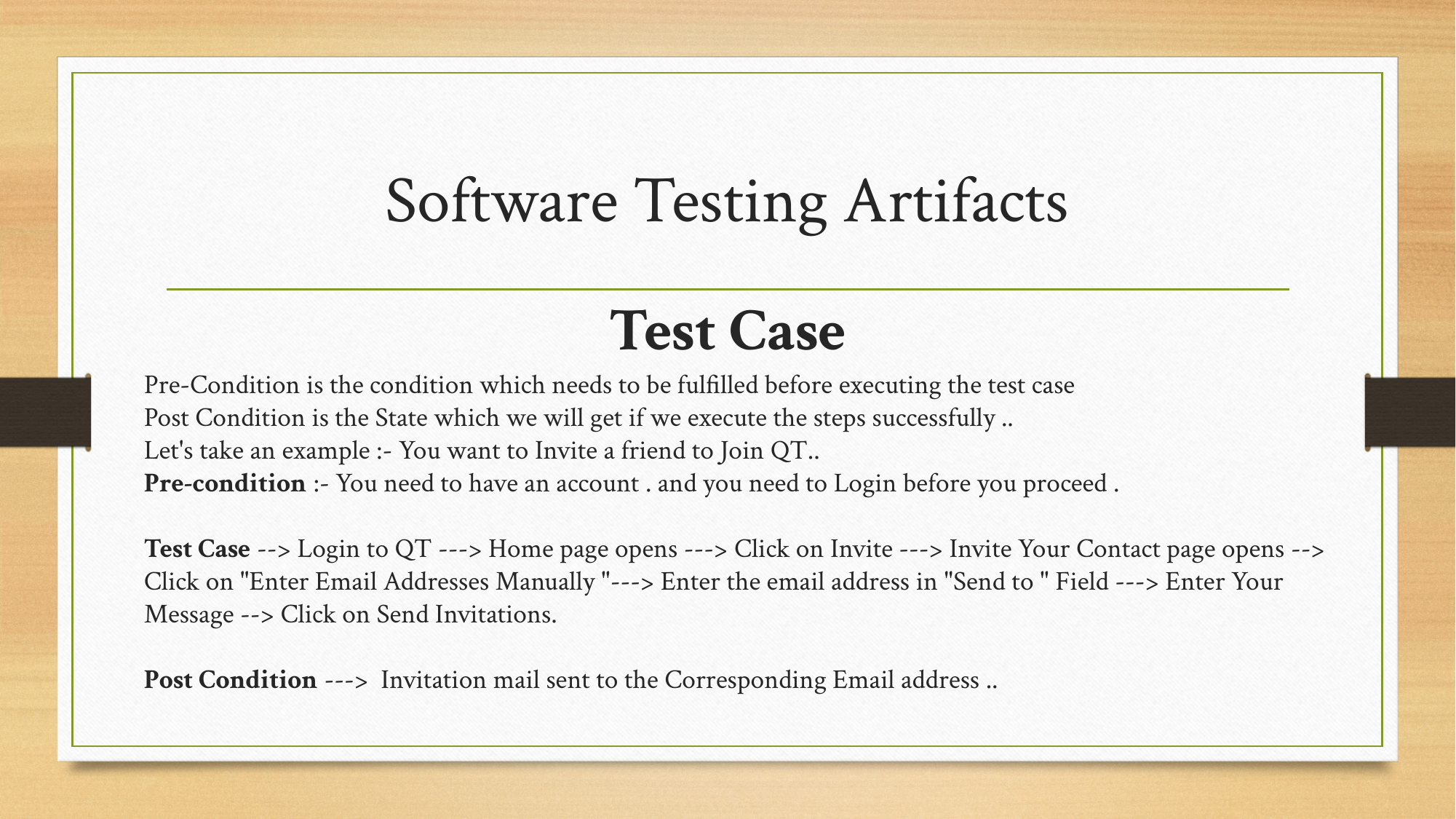

# Software Testing Artifacts
Test Case

Pre-Condition is the condition which needs to be fulfilled before executing the test case ​
Post Condition is the State which we will get if we execute the steps successfully .. ​
Let's take an example :- You want to Invite a friend to Join QT..​
Pre-condition :- You need to have an account . and you need to Login before you proceed .​
​
Test Case --> Login to QT ---> Home page opens ---> Click on Invite ---> Invite Your Contact page opens --> Click on "Enter Email Addresses Manually "---> Enter the email address in "Send to " Field ---> Enter Your Message --> Click on Send Invitations.​
​
Post Condition --->  Invitation mail sent to the Corresponding Email address ..